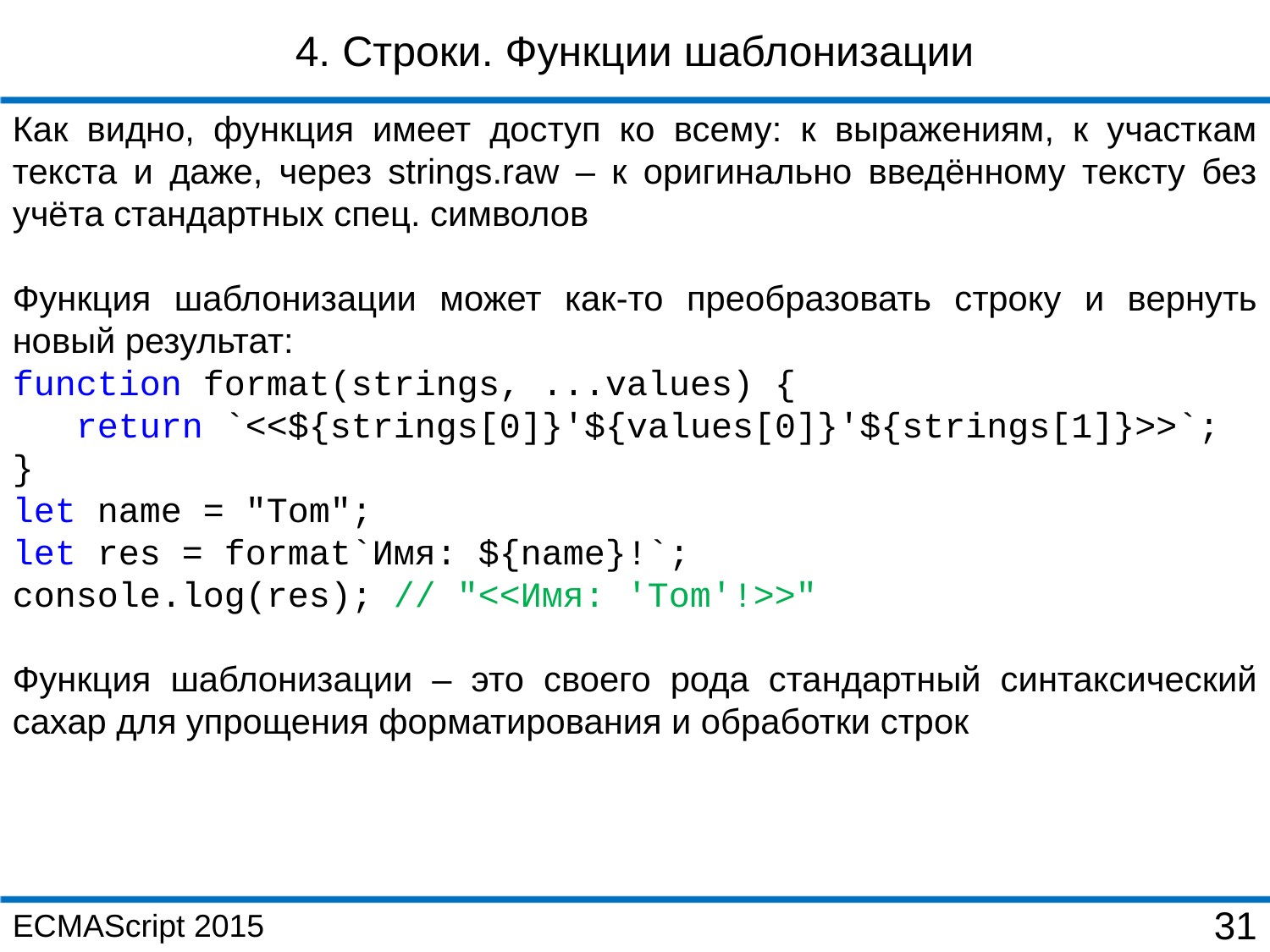

4. Строки. Функции шаблонизации
Как видно, функция имеет доступ ко всему: к выражениям, к участкам текста и даже, через strings.raw – к оригинально введённому тексту без учёта стандартных спец. символов

Функция шаблонизации может как-то преобразовать строку и вернуть новый результат:
function format(strings, ...values) {
   return `<<${strings[0]}'${values[0]}'${strings[1]}>>`;
}
let name = "Tom";
let res = format`Имя: ${name}!`;
console.log(res); // "<<Имя: 'Tom'!>>"

Функция шаблонизации – это своего рода стандартный синтаксический сахар для упрощения форматирования и обработки строк
ECMAScript 2015
31